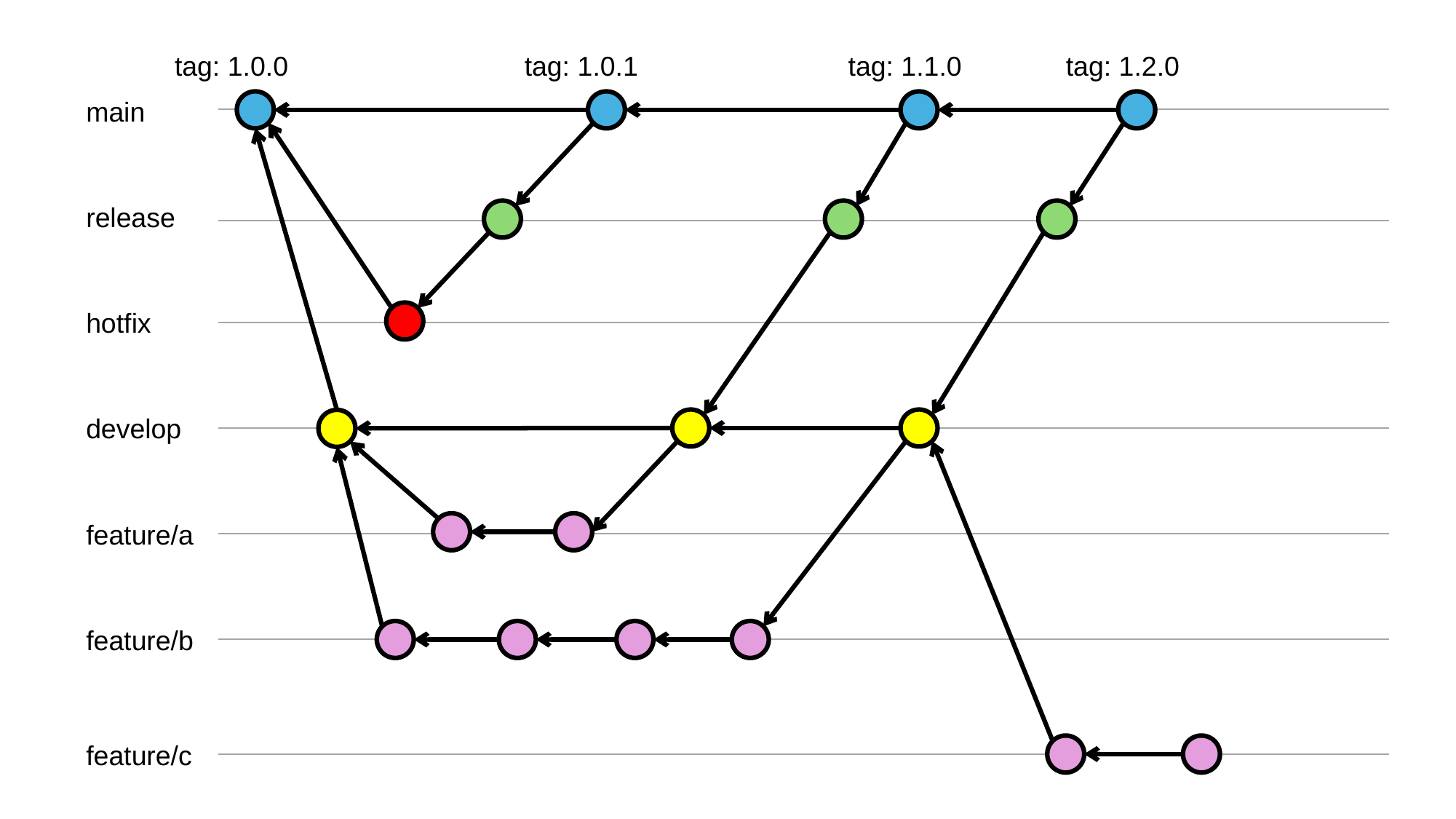

tag: 1.0.0
tag: 1.0.1
tag: 1.1.0
tag: 1.2.0
main

release

hotfix

develop

feature/a

feature/b

feature/c